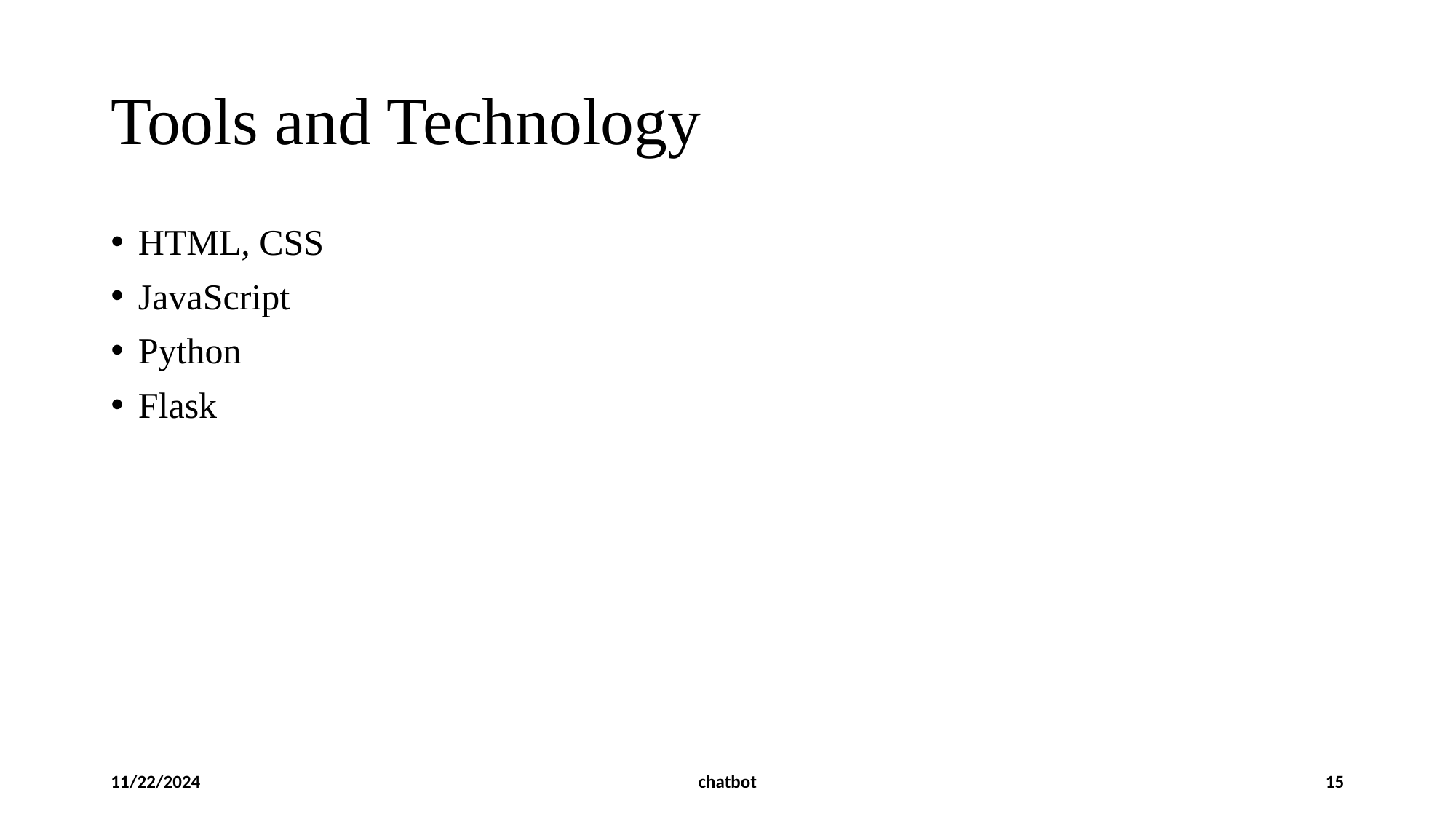

# Tools and Technology
HTML, CSS
JavaScript
Python
Flask

11/22/2024
chatbot
15